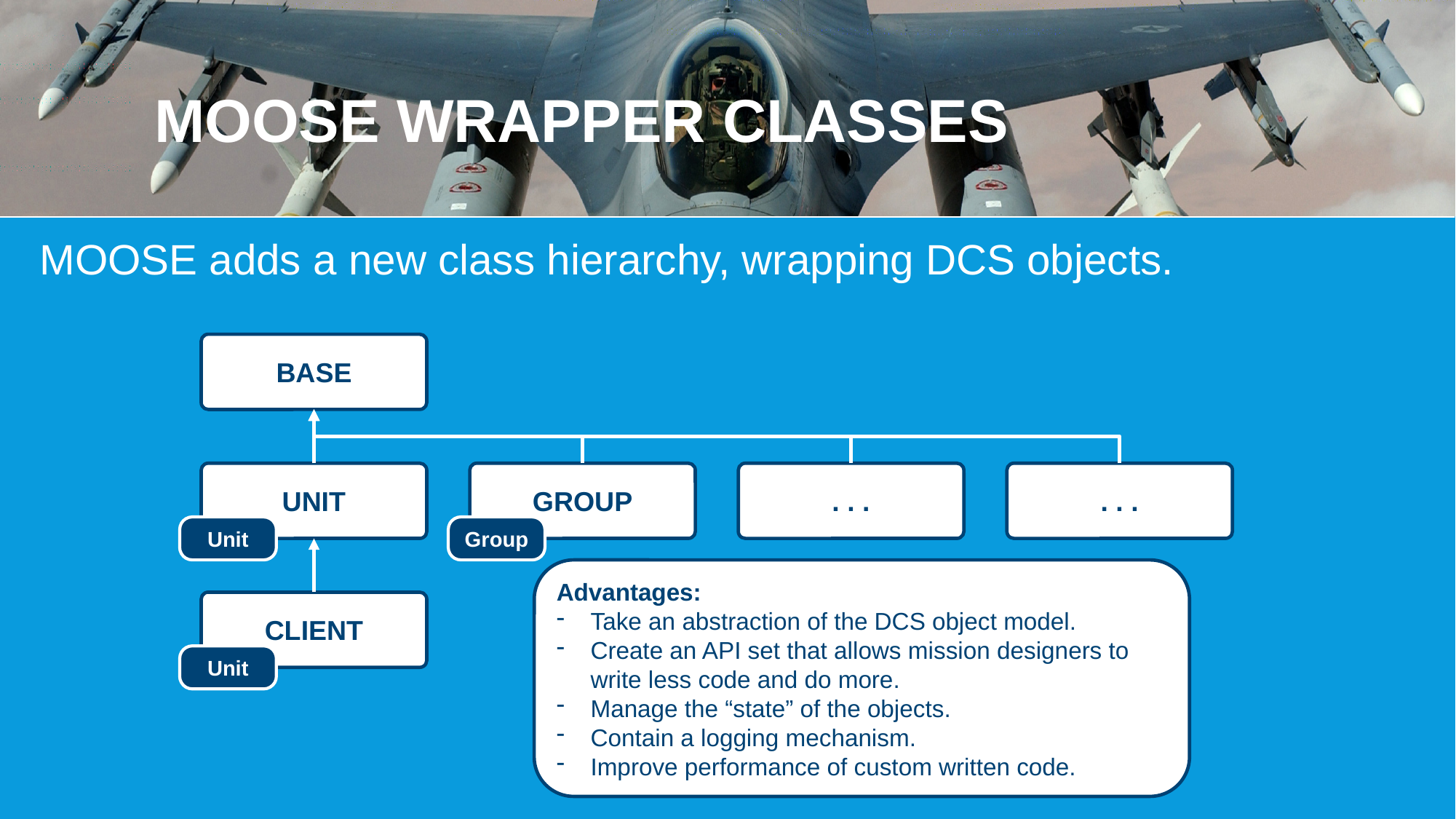

# MOOSE WRAPPER CLASSES
MOOSE adds a new class hierarchy, wrapping DCS objects.
BASE
UNIT
GROUP
. . .
. . .
Unit
Group
Advantages:
Take an abstraction of the DCS object model.
Create an API set that allows mission designers to write less code and do more.
Manage the “state” of the objects.
Contain a logging mechanism.
Improve performance of custom written code.
CLIENT
Unit